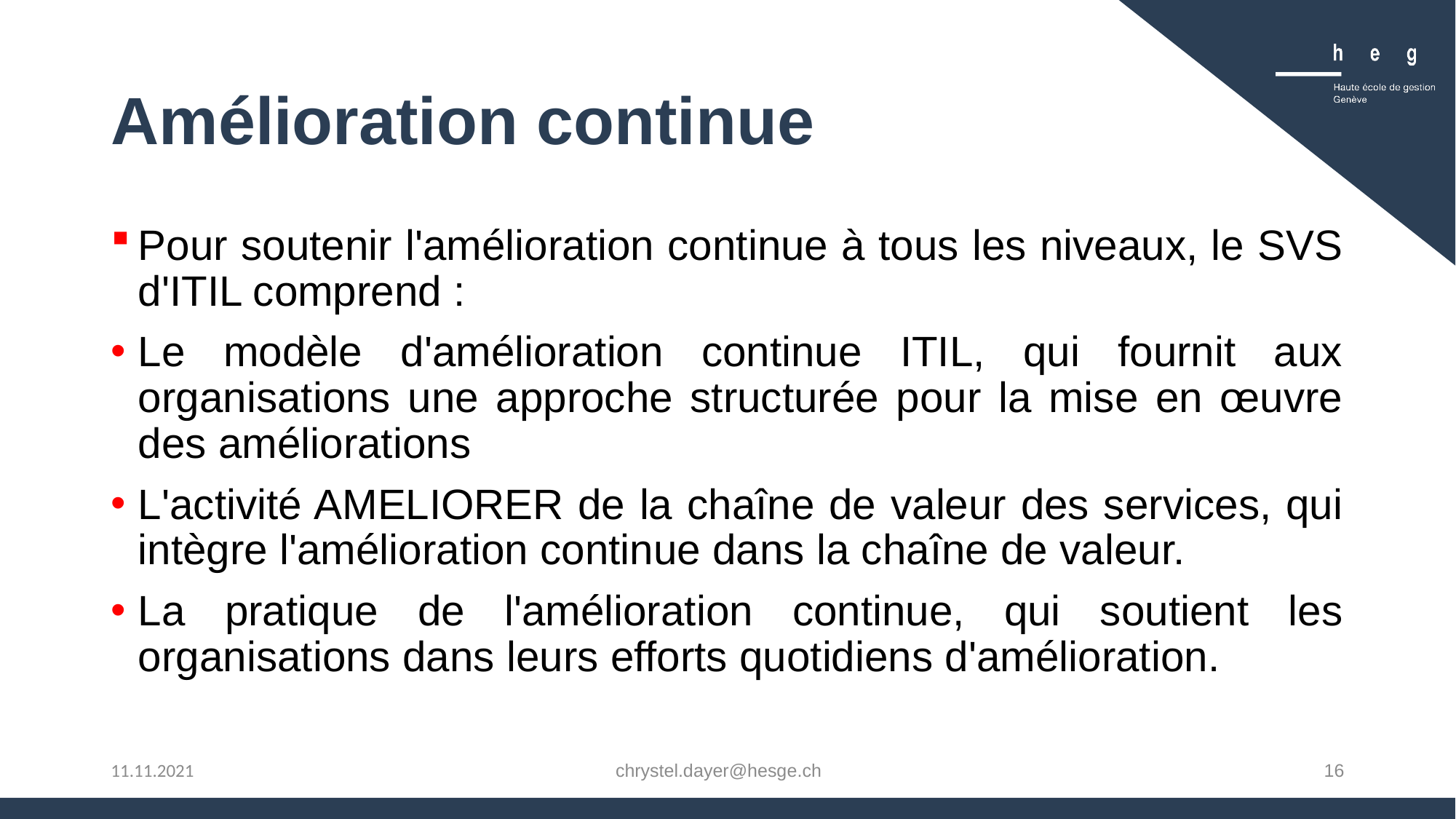

# Amélioration continue
Pour soutenir l'amélioration continue à tous les niveaux, le SVS d'ITIL comprend :
Le modèle d'amélioration continue ITIL, qui fournit aux organisations une approche structurée pour la mise en œuvre des améliorations
L'activité AMELIORER de la chaîne de valeur des services, qui intègre l'amélioration continue dans la chaîne de valeur.
La pratique de l'amélioration continue, qui soutient les organisations dans leurs efforts quotidiens d'amélioration.
chrystel.dayer@hesge.ch
16